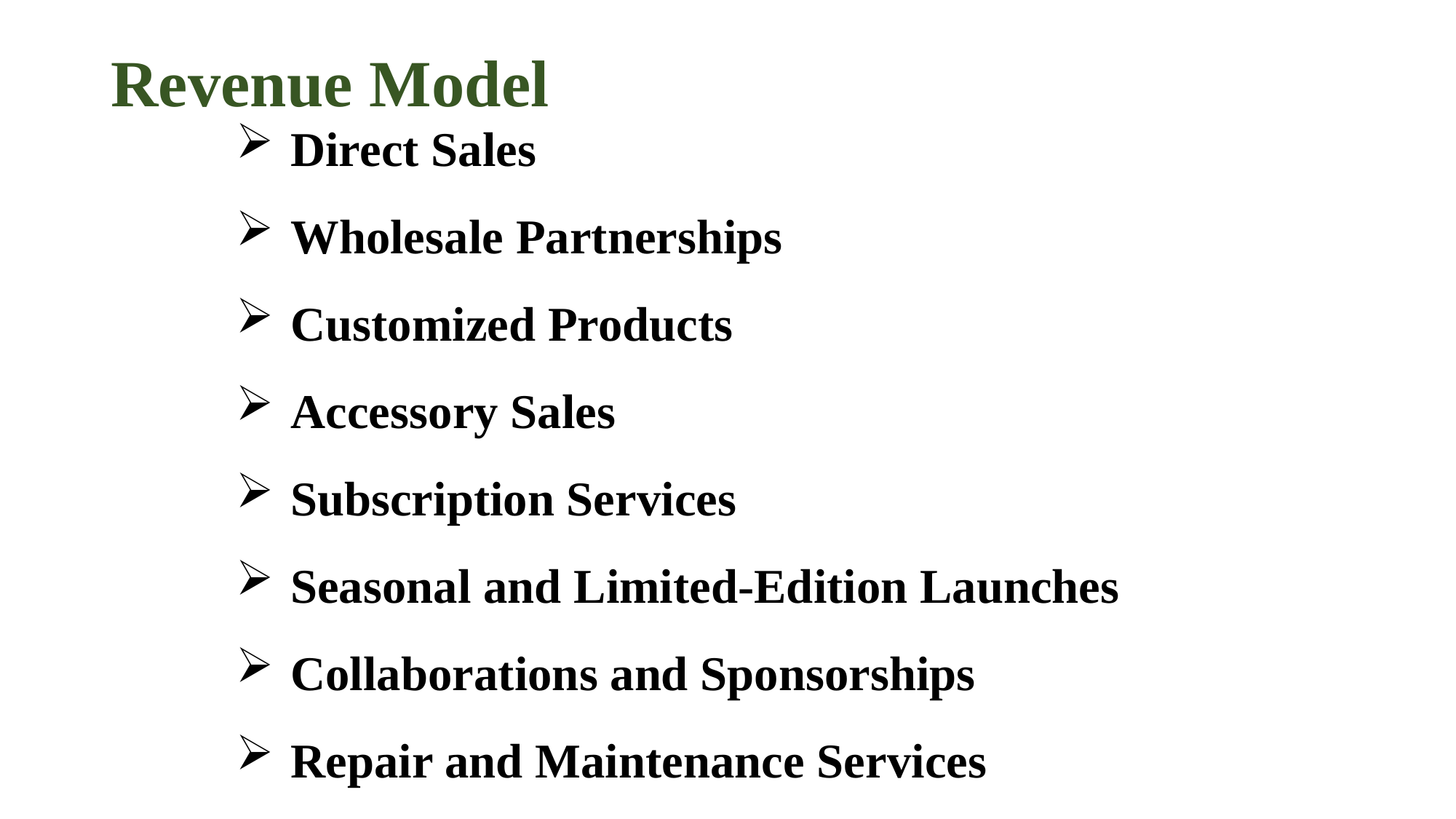

# Revenue Model
Direct Sales
Wholesale Partnerships
Customized Products
Accessory Sales
Subscription Services
Seasonal and Limited-Edition Launches
Collaborations and Sponsorships
Repair and Maintenance Services